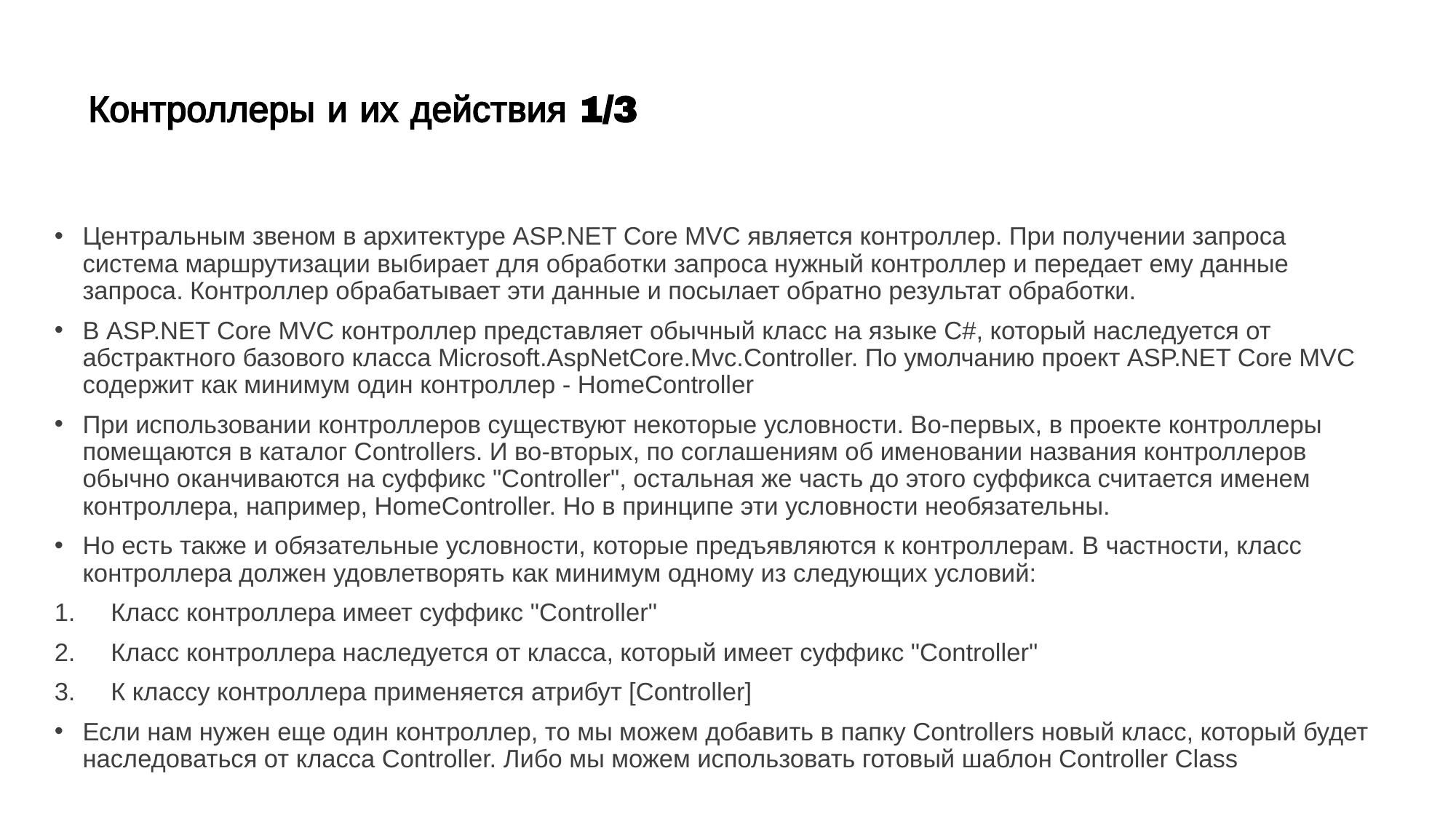

# Контроллеры и их действия 1/3
Центральным звеном в архитектуре ASP.NET Core MVC является контроллер. При получении запроса система маршрутизации выбирает для обработки запроса нужный контроллер и передает ему данные запроса. Контроллер обрабатывает эти данные и посылает обратно результат обработки.
В ASP.NET Core MVC контроллер представляет обычный класс на языке C#, который наследуется от абстрактного базового класса Microsoft.AspNetCore.Mvc.Controller. По умолчанию проект ASP.NET Core MVC содержит как минимум один контроллер - HomeController
При использовании контроллеров существуют некоторые условности. Во-первых, в проекте контроллеры помещаются в каталог Controllers. И во-вторых, по соглашениям об именовании названия контроллеров обычно оканчиваются на суффикс "Controller", остальная же часть до этого суффикса считается именем контроллера, например, HomeController. Но в принципе эти условности необязательны.
Но есть также и обязательные условности, которые предъявляются к контроллерам. В частности, класс контроллера должен удовлетворять как минимум одному из следующих условий:
Класс контроллера имеет суффикс "Controller"
Класс контроллера наследуется от класса, который имеет суффикс "Controller"
К классу контроллера применяется атрибут [Controller]
Если нам нужен еще один контроллер, то мы можем добавить в папку Controllers новый класс, который будет наследоваться от класса Controller. Либо мы можем использовать готовый шаблон Controller Class